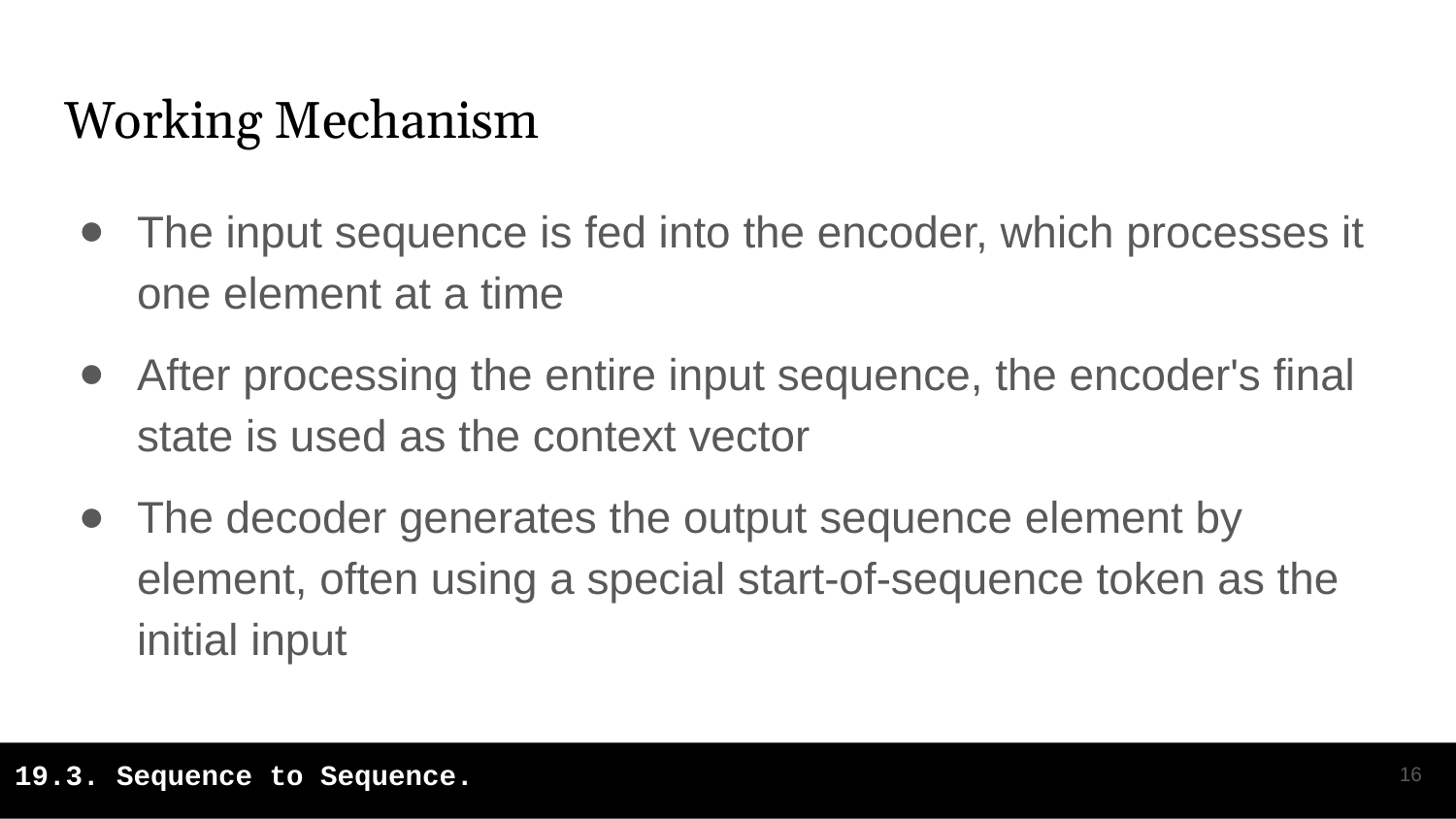

# Working Mechanism
The input sequence is fed into the encoder, which processes it one element at a time
After processing the entire input sequence, the encoder's final state is used as the context vector
The decoder generates the output sequence element by element, often using a special start-of-sequence token as the initial input
16
19.3. Sequence to Sequence.